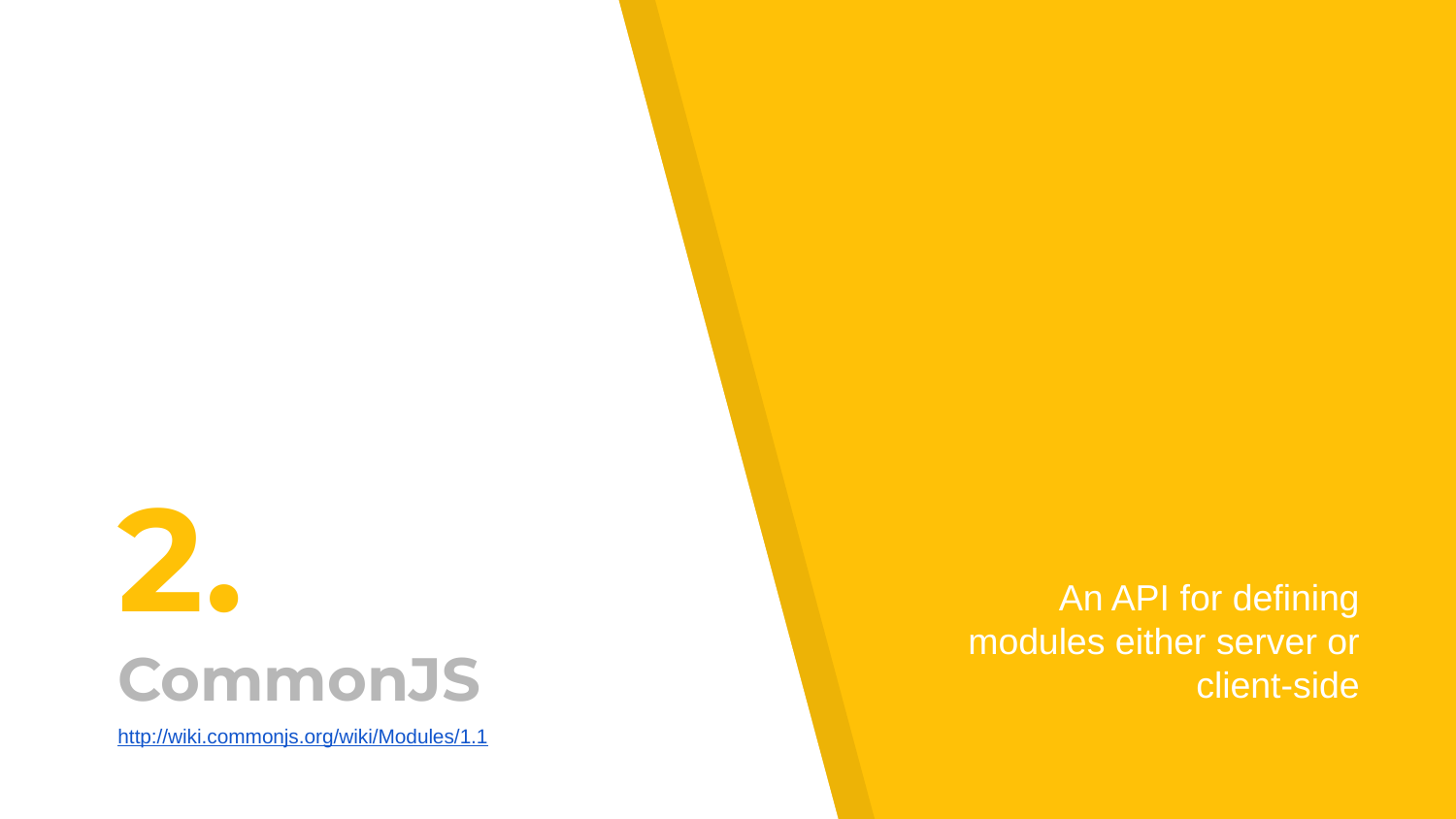

# 2.
CommonJS
An API for defining modules either server or client-side
http://wiki.commonjs.org/wiki/Modules/1.1